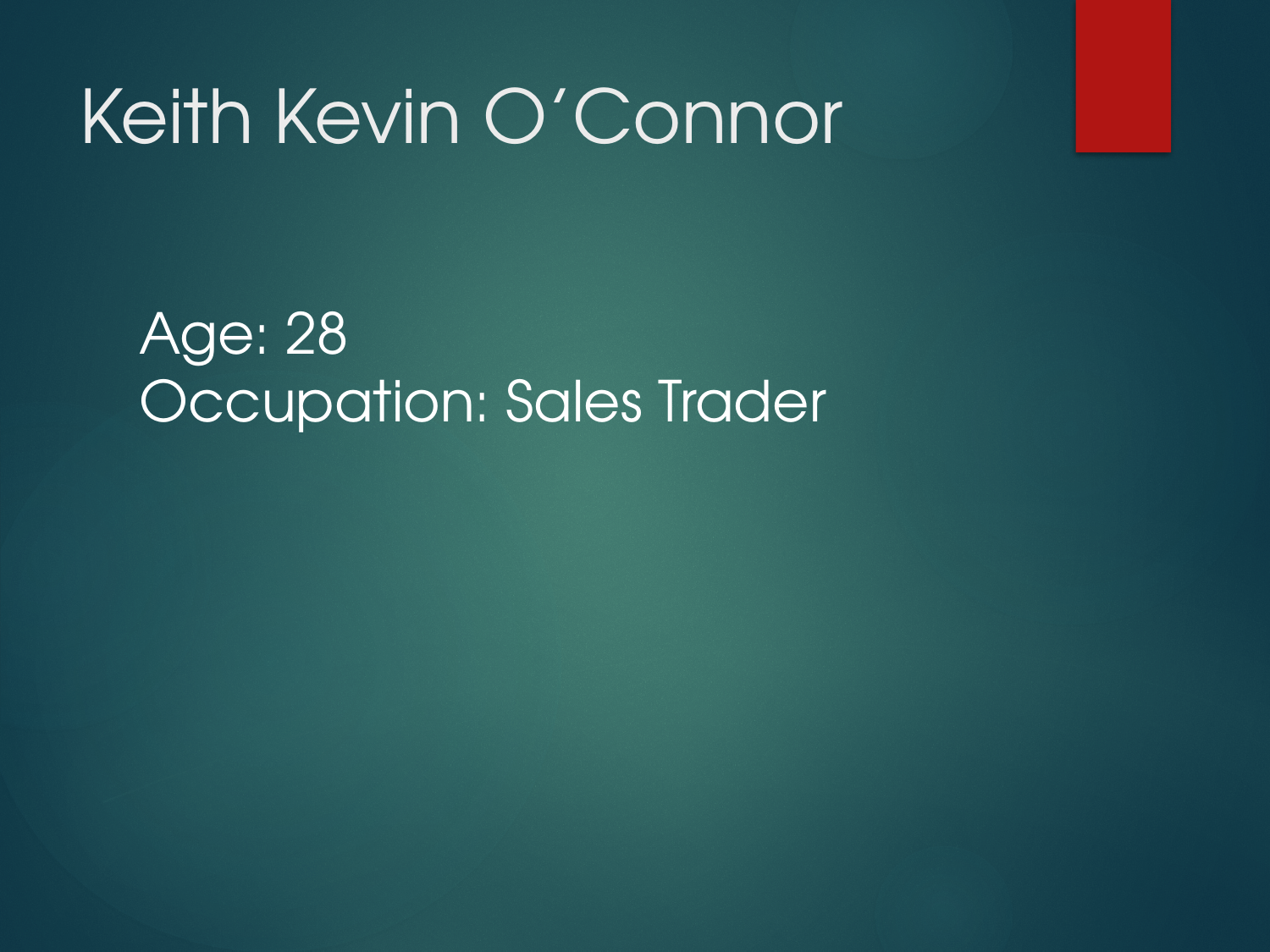

# Keith Kevin O’Connor

Age: 28
Occupation: Sales Trader